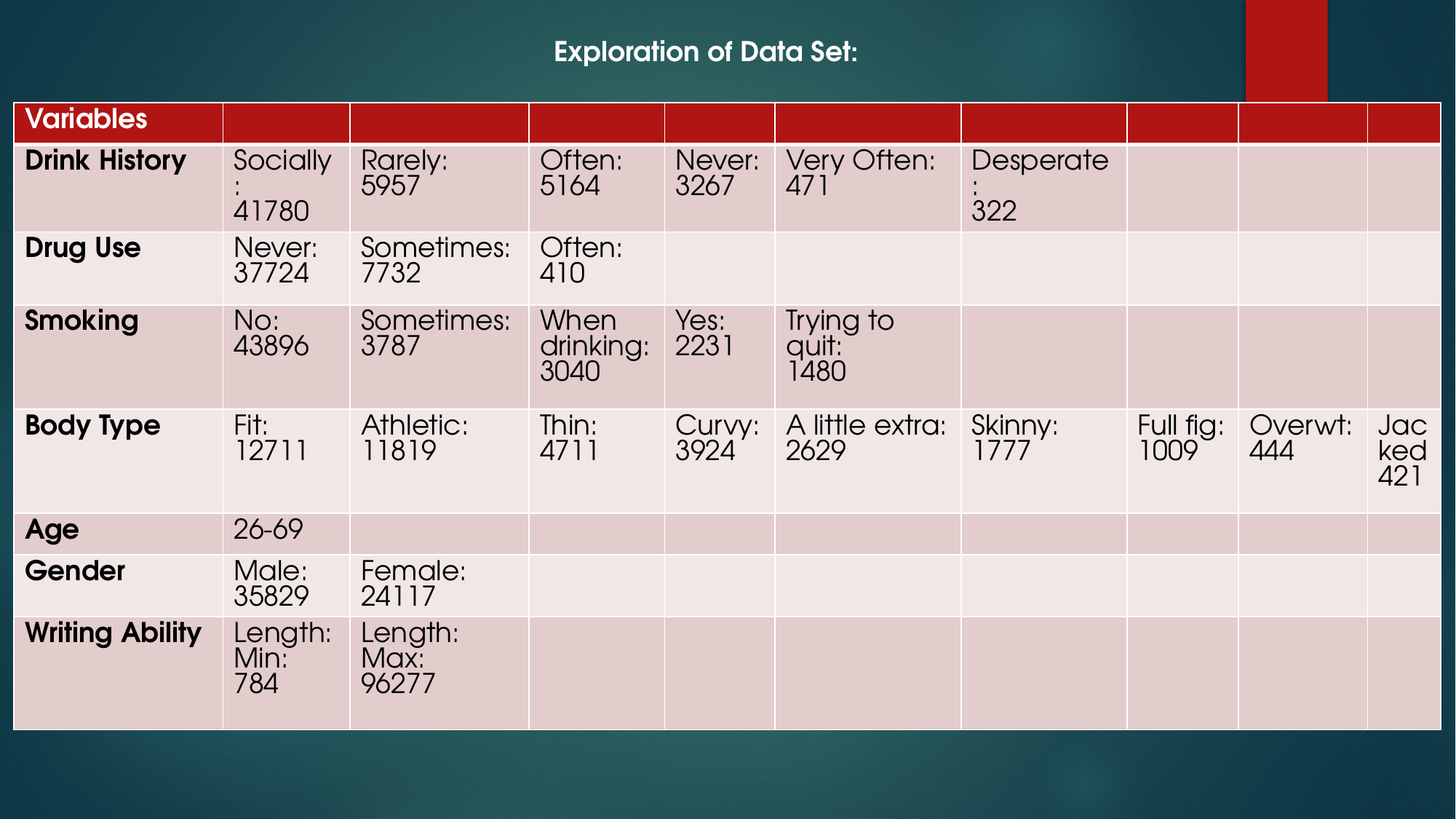

Exploration of Data Set:
| Variables |  |  |  |  |  |  |  |  |  |
| --- | --- | --- | --- | --- | --- | --- | --- | --- | --- |
| Drink History | Socially: 41780 | Rarely: 5957 | Often: 5164 | Never: 3267 | Very Often: 471 | Desperate: 322 |  |  |  |
| Drug Use | Never: 37724 | Sometimes: 7732 | Often: 410 |  |  |  |  |  |  |
| Smoking | No: 43896 | Sometimes: 3787 | When drinking: 3040 | Yes: 2231 | Trying to quit: 1480 |  |  |  |  |
| Body Type | Fit: 12711 | Athletic: 11819 | Thin: 4711 | Curvy: 3924 | A little extra: 2629 | Skinny: 1777 | Full fig: 1009 | Overwt: 444 | Jacked 421 |
| Age | 26-69 |  |  |  |  |  |  |  |  |
| Gender | Male: 35829 | Female: 24117 |  |  |  |  |  |  |  |
| Writing Ability | Length: Min: 784 | Length: Max: 96277 |  |  |  |  |  |  |  |
# E